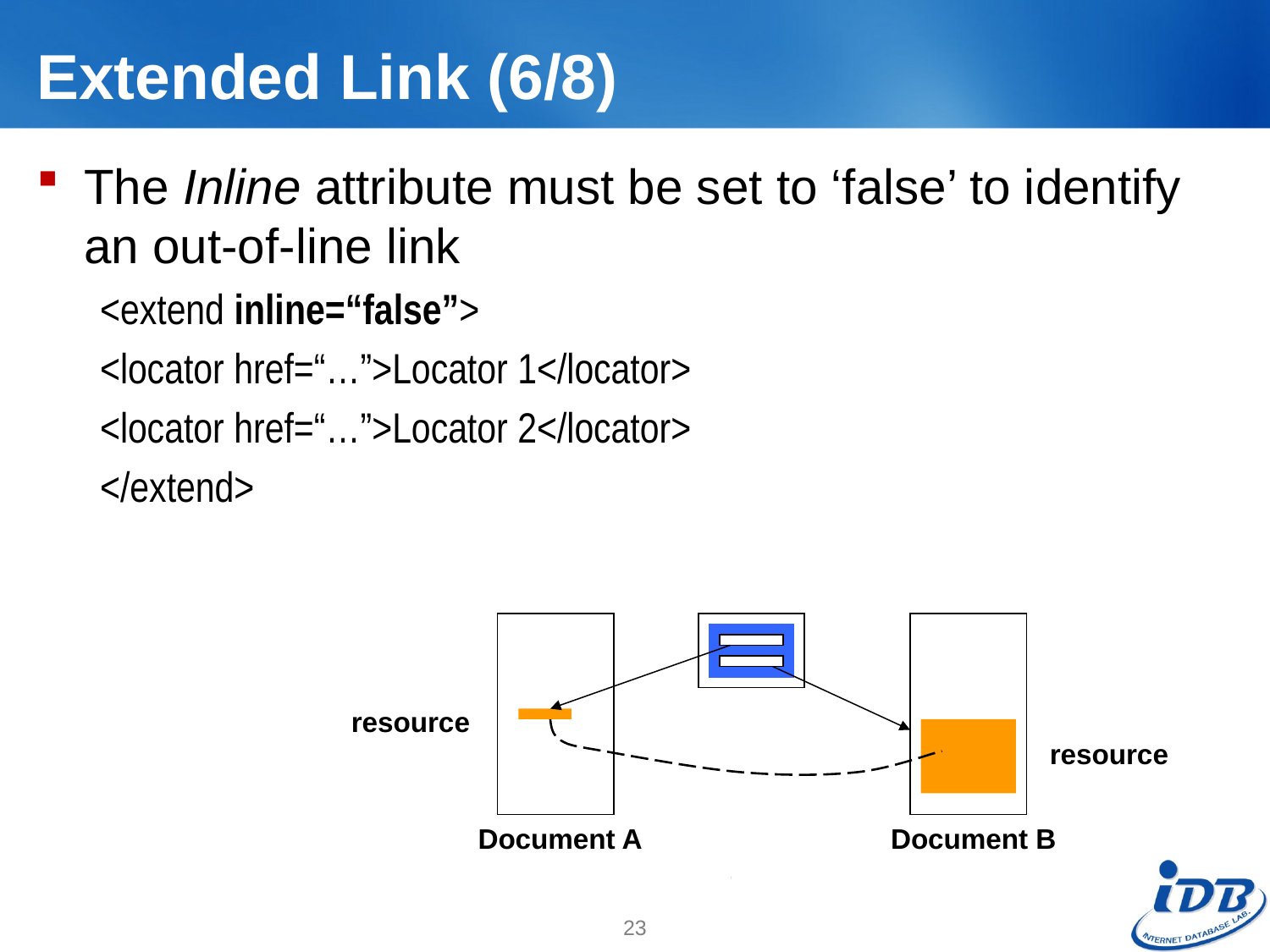

# Extended Link (6/8)
The Inline attribute must be set to ‘false’ to identify an out-of-line link
<extend inline=“false”>
<locator href=“…”>Locator 1</locator>
<locator href=“…”>Locator 2</locator>
</extend>

resource

resource
Document A
Document B
23